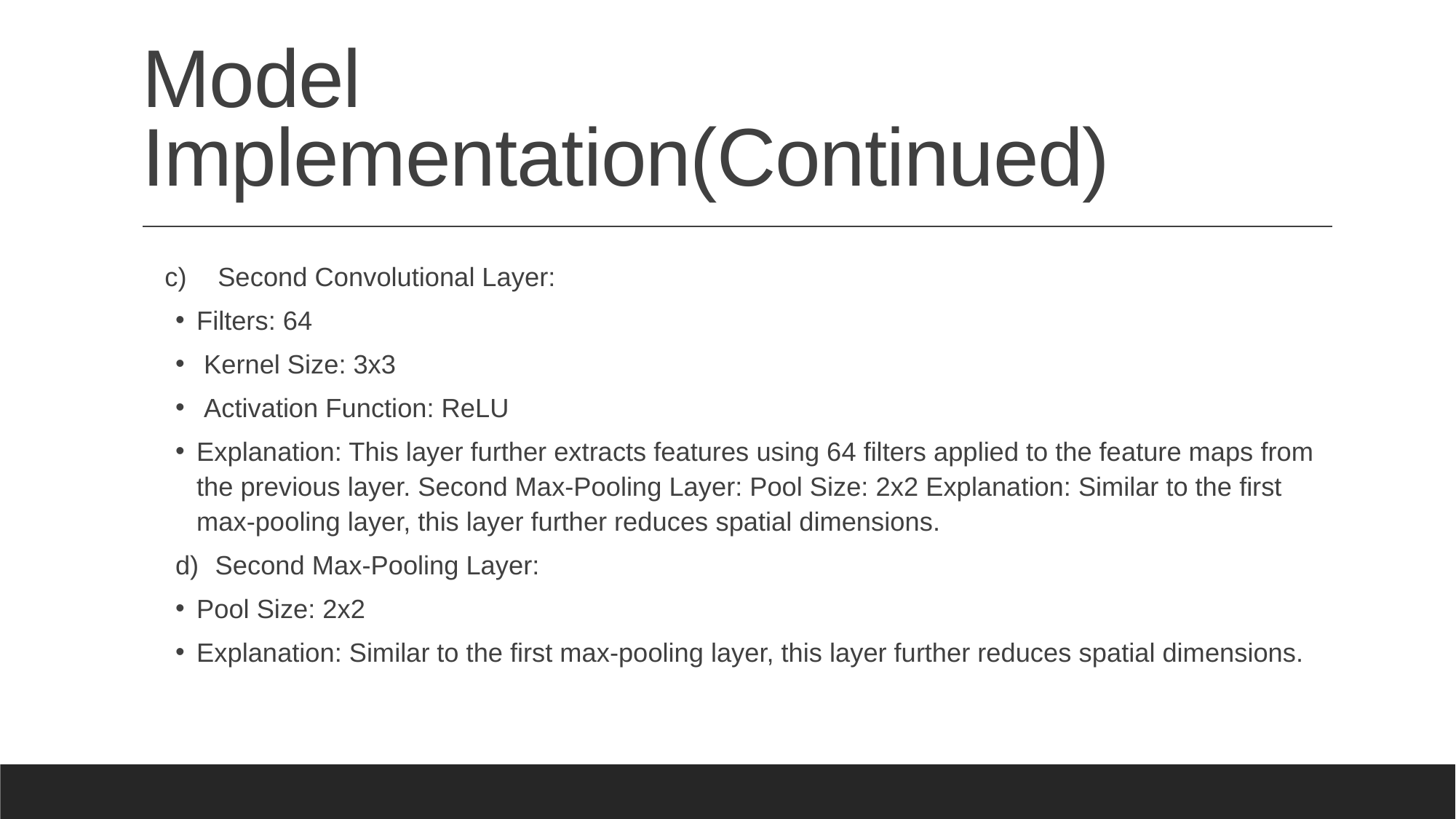

# Model Implementation(Continued)
Second Convolutional Layer:
Filters: 64
 Kernel Size: 3x3
 Activation Function: ReLU
Explanation: This layer further extracts features using 64 filters applied to the feature maps from the previous layer. Second Max-Pooling Layer: Pool Size: 2x2 Explanation: Similar to the first max-pooling layer, this layer further reduces spatial dimensions.
Second Max-Pooling Layer:
Pool Size: 2x2
Explanation: Similar to the first max-pooling layer, this layer further reduces spatial dimensions.